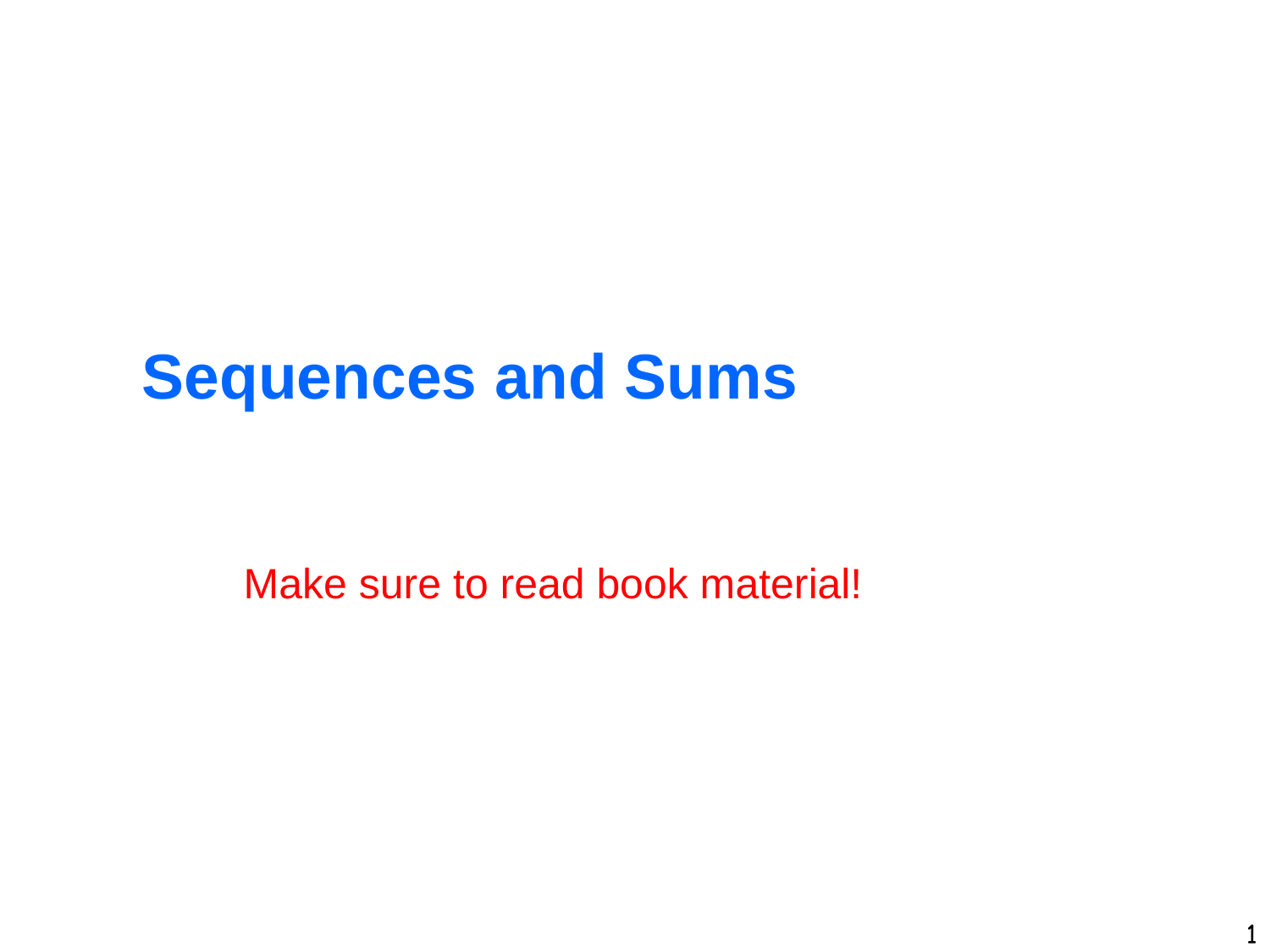

# Sequences and Sums
Make sure to read book material!
1